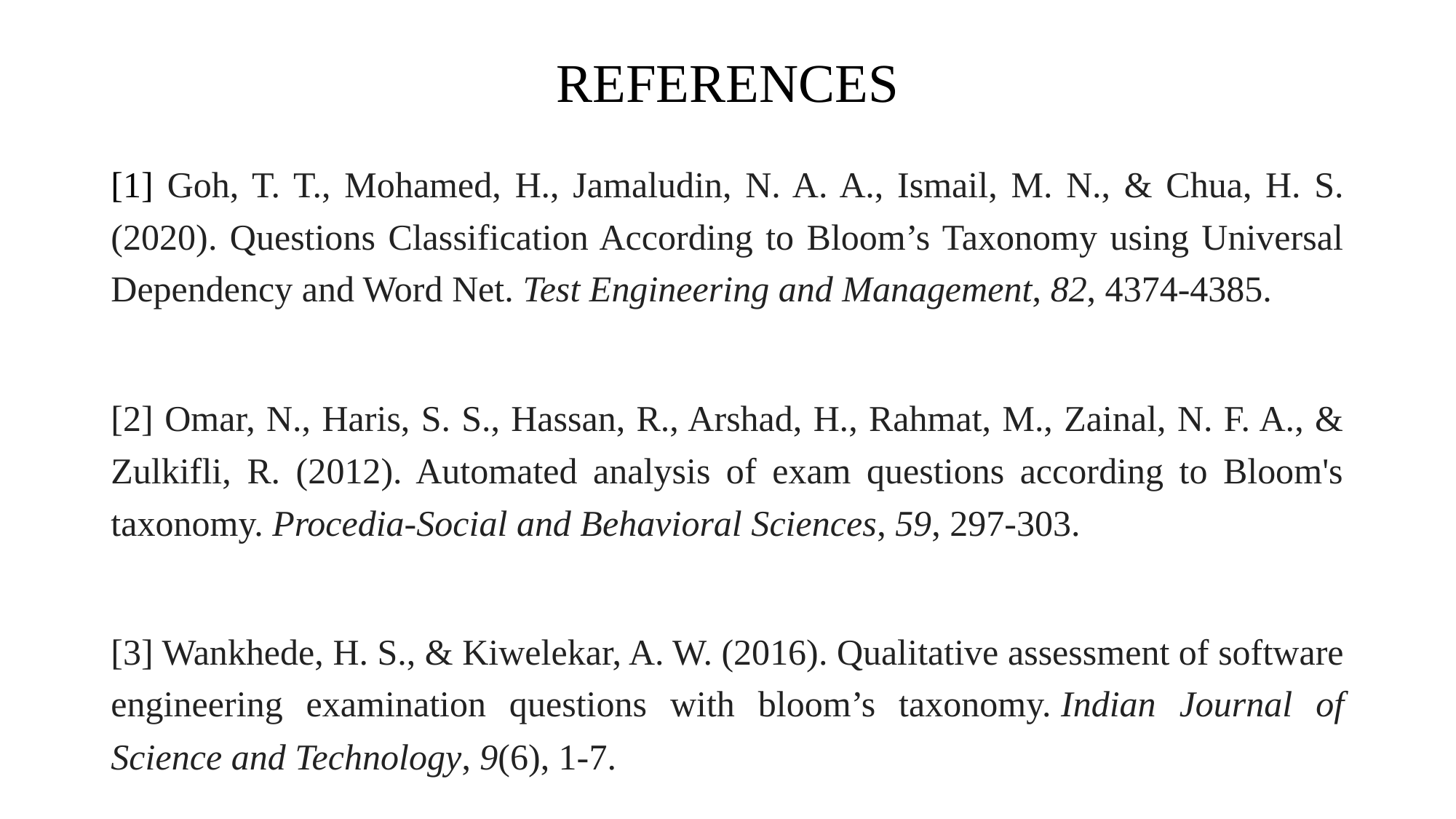

# REFERENCES
[1] Goh, T. T., Mohamed, H., Jamaludin, N. A. A., Ismail, M. N., & Chua, H. S. (2020). Questions Classification According to Bloom’s Taxonomy using Universal Dependency and Word Net. Test Engineering and Management, 82, 4374-4385.

[2] Omar, N., Haris, S. S., Hassan, R., Arshad, H., Rahmat, M., Zainal, N. F. A., & Zulkifli, R. (2012). Automated analysis of exam questions according to Bloom's taxonomy. Procedia-Social and Behavioral Sciences, 59, 297-303.

[3] Wankhede, H. S., & Kiwelekar, A. W. (2016). Qualitative assessment of software engineering examination questions with bloom’s taxonomy. Indian Journal of Science and Technology, 9(6), 1-7.